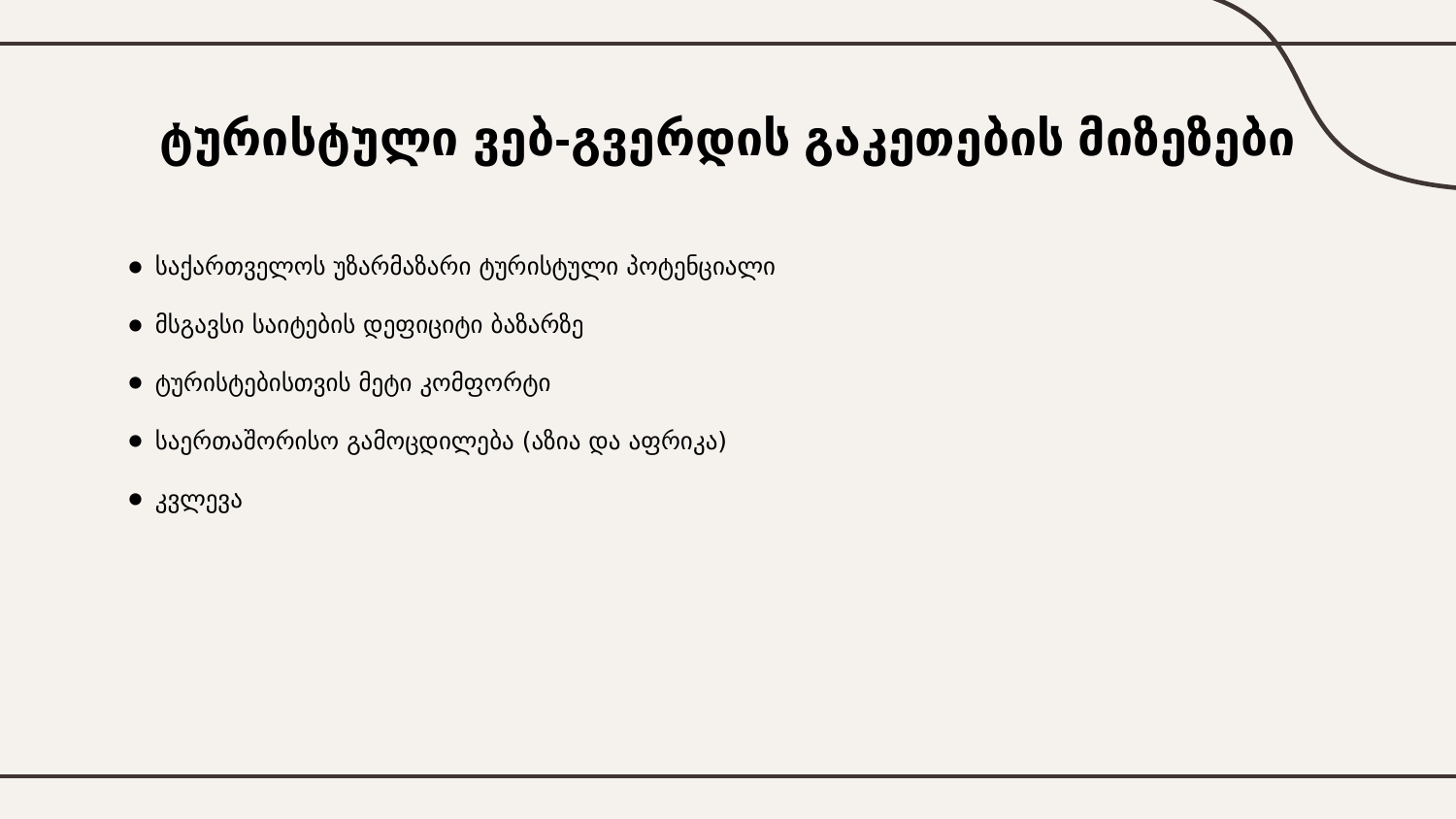

# ტურისტული ვებ-გვერდის გაკეთების მიზეზები
საქართველოს უზარმაზარი ტურისტული პოტენციალი
მსგავსი საიტების დეფიციტი ბაზარზე
ტურისტებისთვის მეტი კომფორტი
საერთაშორისო გამოცდილება (აზია და აფრიკა)
კვლევა